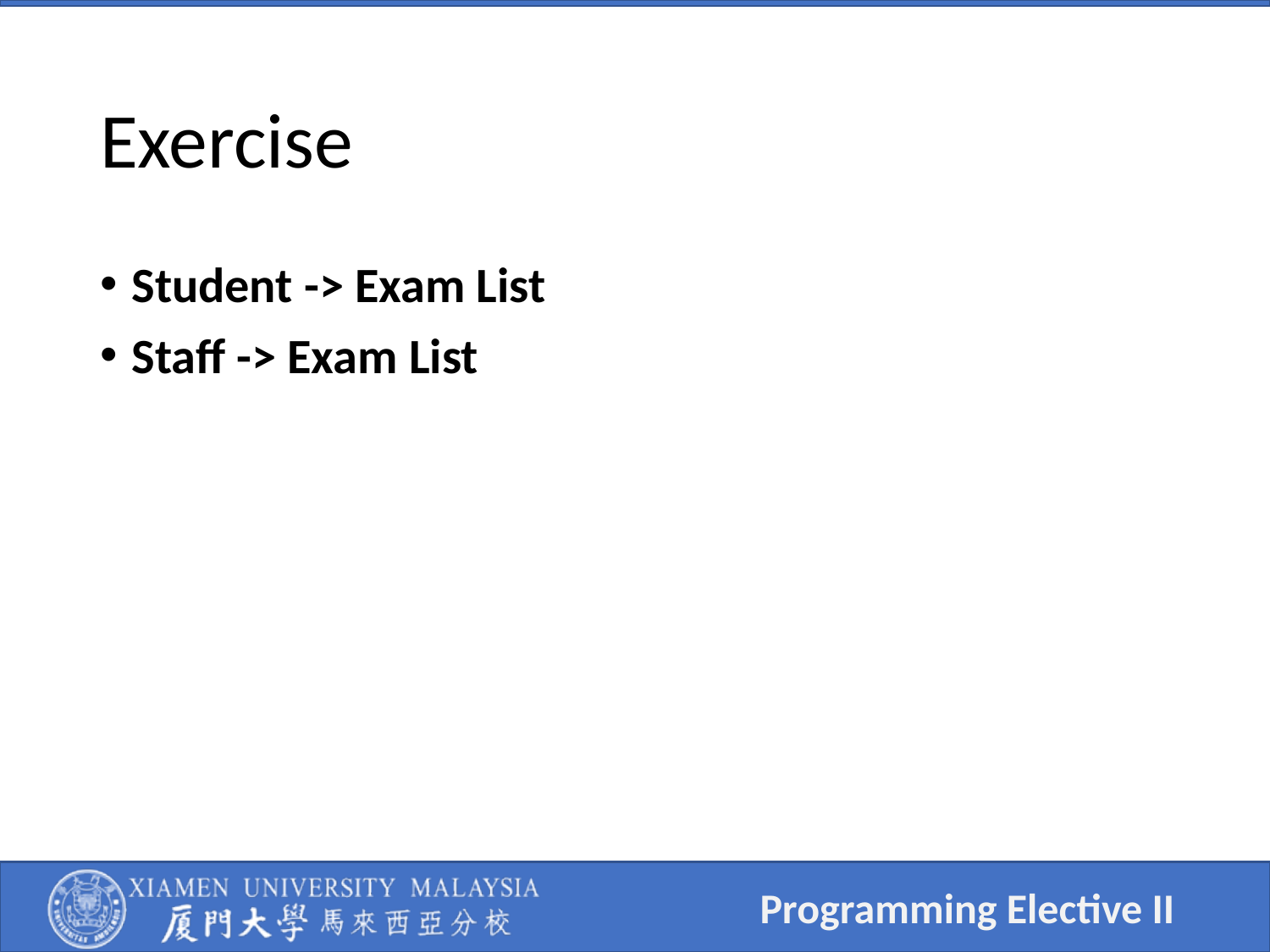

# Exercise
Student -> Exam List
Staff -> Exam List